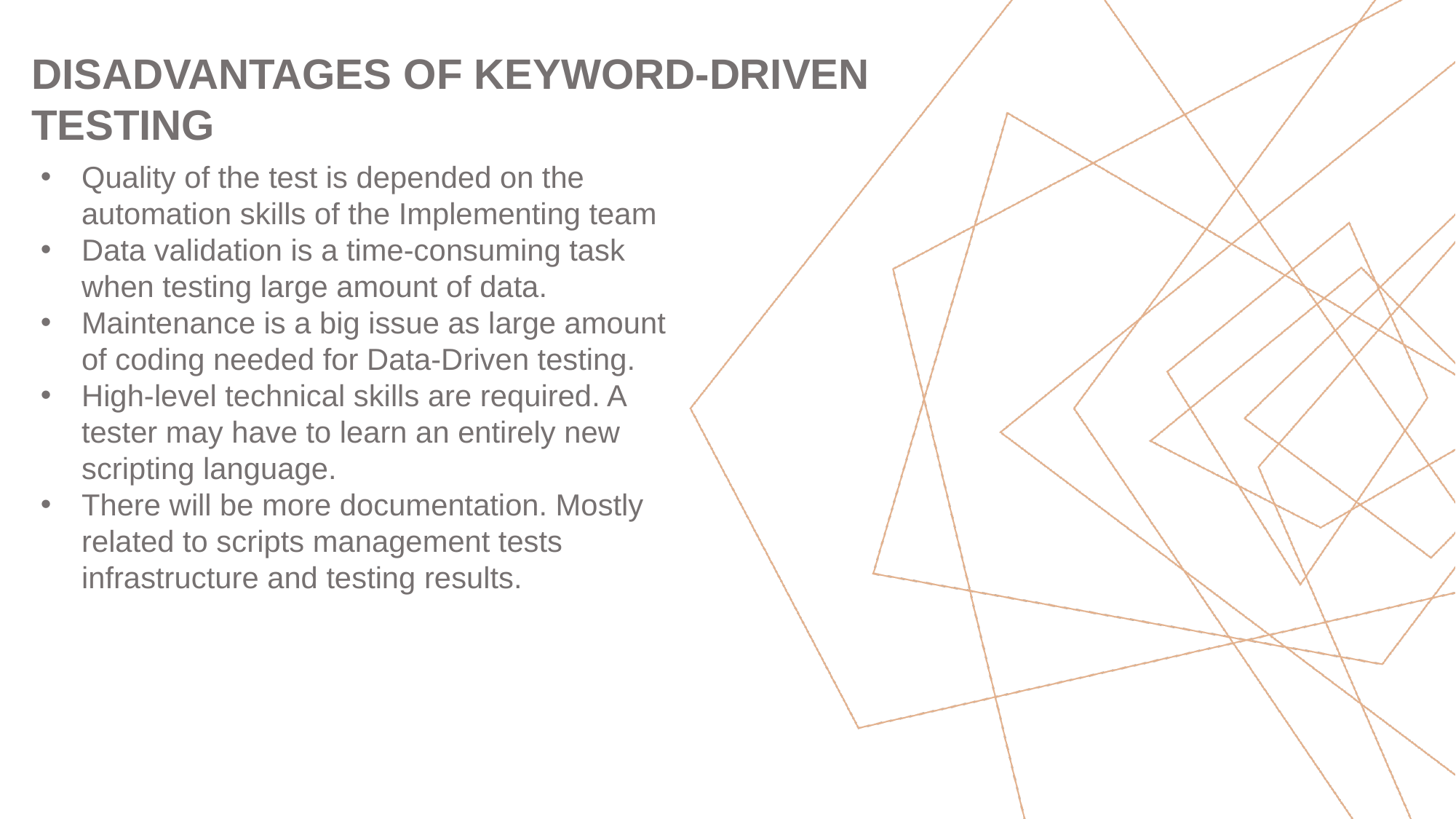

DISADVANTAGES OF KEYWORD-DRIVEN TESTING
Quality of the test is depended on the automation skills of the Implementing team
Data validation is a time-consuming task when testing large amount of data.
Maintenance is a big issue as large amount of coding needed for Data-Driven testing.
High-level technical skills are required. A tester may have to learn an entirely new scripting language.
There will be more documentation. Mostly related to scripts management tests infrastructure and testing results.